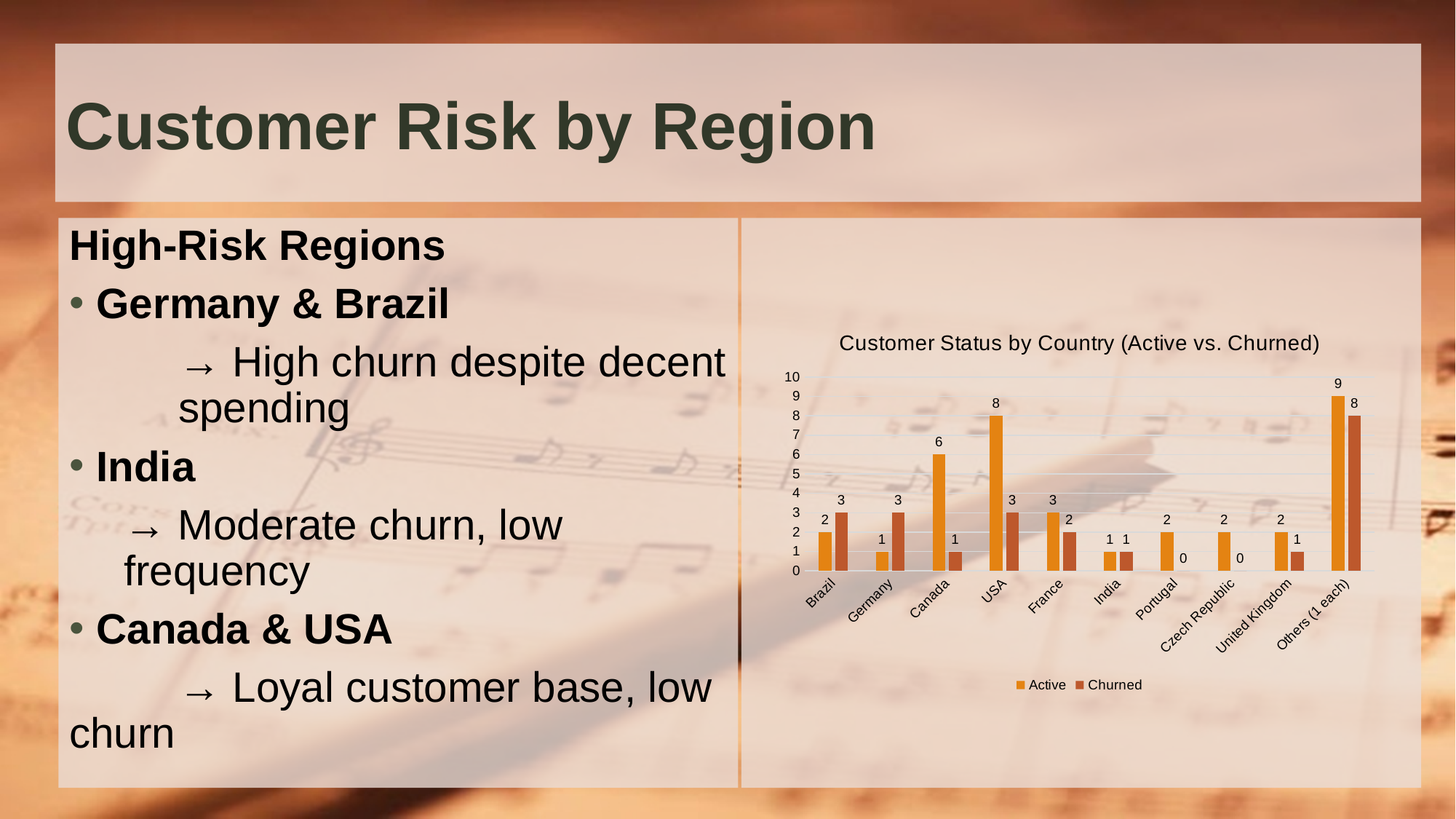

# Customer Risk by Region
High-Risk Regions
Germany & Brazil
	→ High churn despite decent 	spending
India
→ Moderate churn, low frequency
Canada & USA
	→ Loyal customer base, low churn

### Chart: Customer Status by Country (Active vs. Churned)

| Category | Active | Churned |
|---|---|---|
| Brazil | 2.0 | 3.0 |
| Germany | 1.0 | 3.0 |
| Canada | 6.0 | 1.0 |
| USA | 8.0 | 3.0 |
| France | 3.0 | 2.0 |
| India | 1.0 | 1.0 |
| Portugal | 2.0 | 0.0 |
| Czech Republic | 2.0 | 0.0 |
| United Kingdom | 2.0 | 1.0 |
| Others (1 each) | 9.0 | 8.0 |